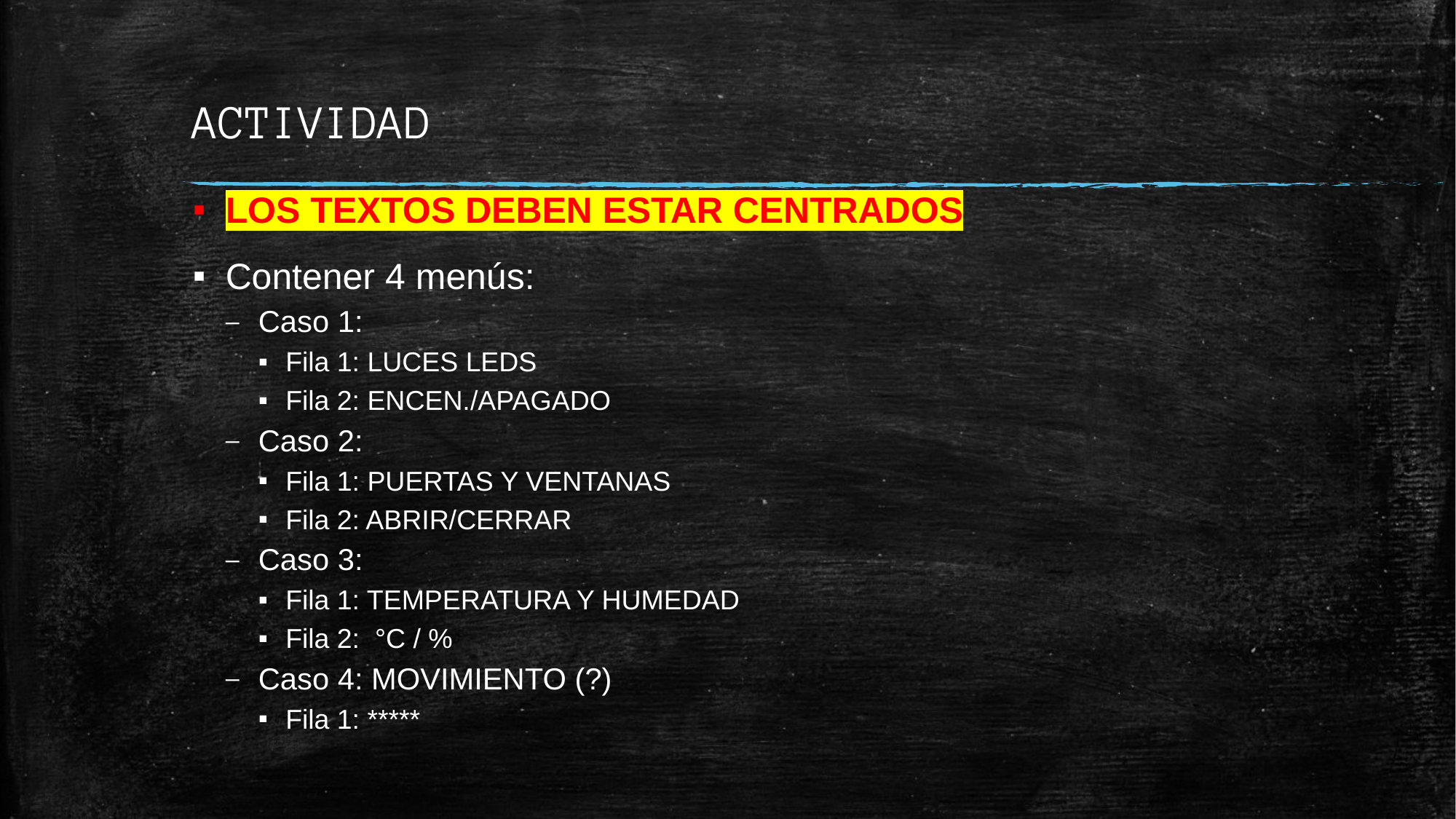

# ACTIVIDAD
LOS TEXTOS DEBEN ESTAR CENTRADOS
Contener 4 menús:
Caso 1:
Fila 1: LUCES LEDS
Fila 2: ENCEN./APAGADO
Caso 2:
Fila 1: PUERTAS Y VENTANAS
Fila 2: ABRIR/CERRAR
Caso 3:
Fila 1: TEMPERATURA Y HUMEDAD
Fila 2:  °C / %
Caso 4: MOVIMIENTO (?)
Fila 1: *****